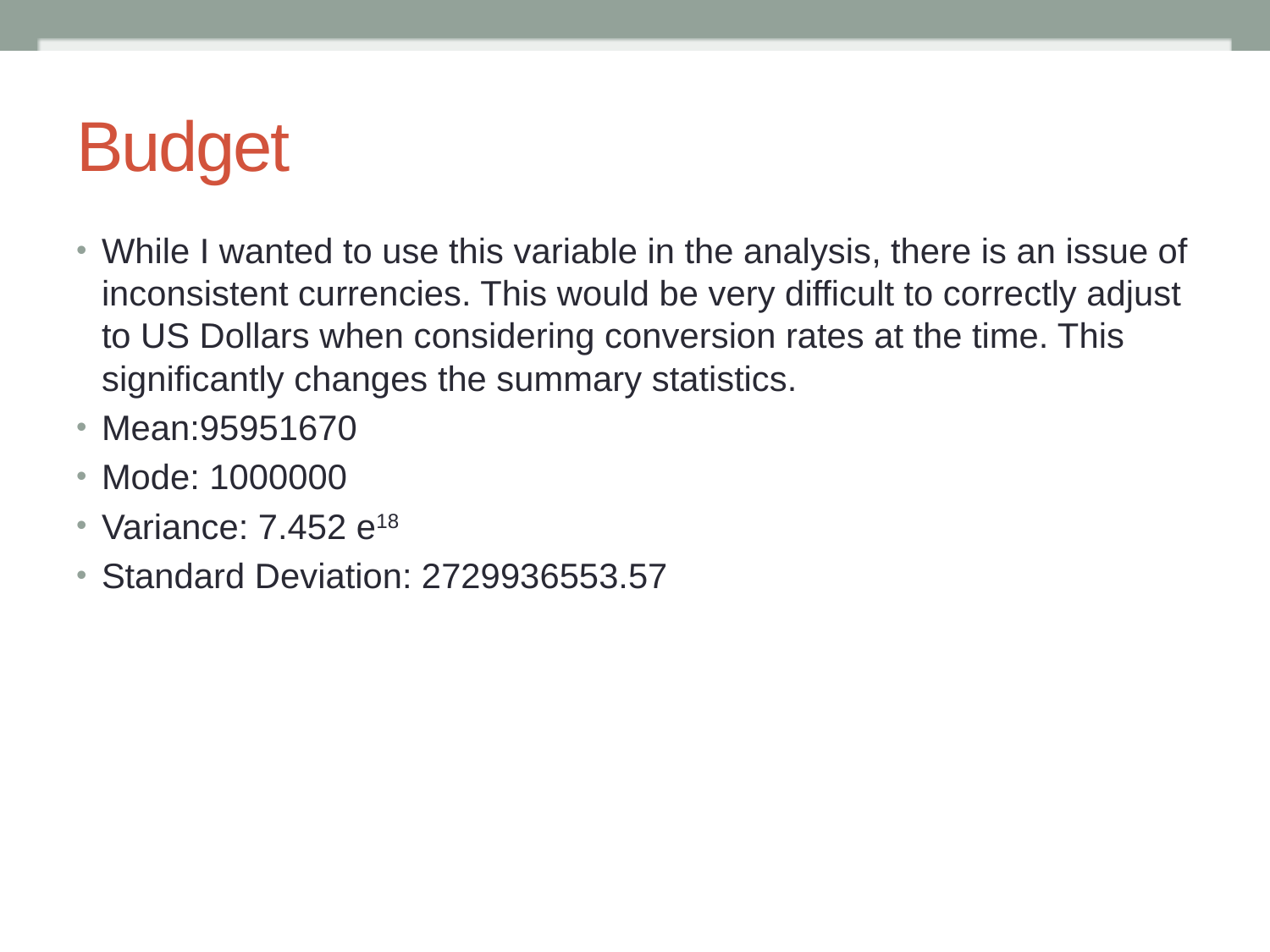

# Budget
While I wanted to use this variable in the analysis, there is an issue of inconsistent currencies. This would be very difficult to correctly adjust to US Dollars when considering conversion rates at the time. This significantly changes the summary statistics.
Mean:95951670
Mode: 1000000
Variance: 7.452 e18
Standard Deviation: 2729936553.57